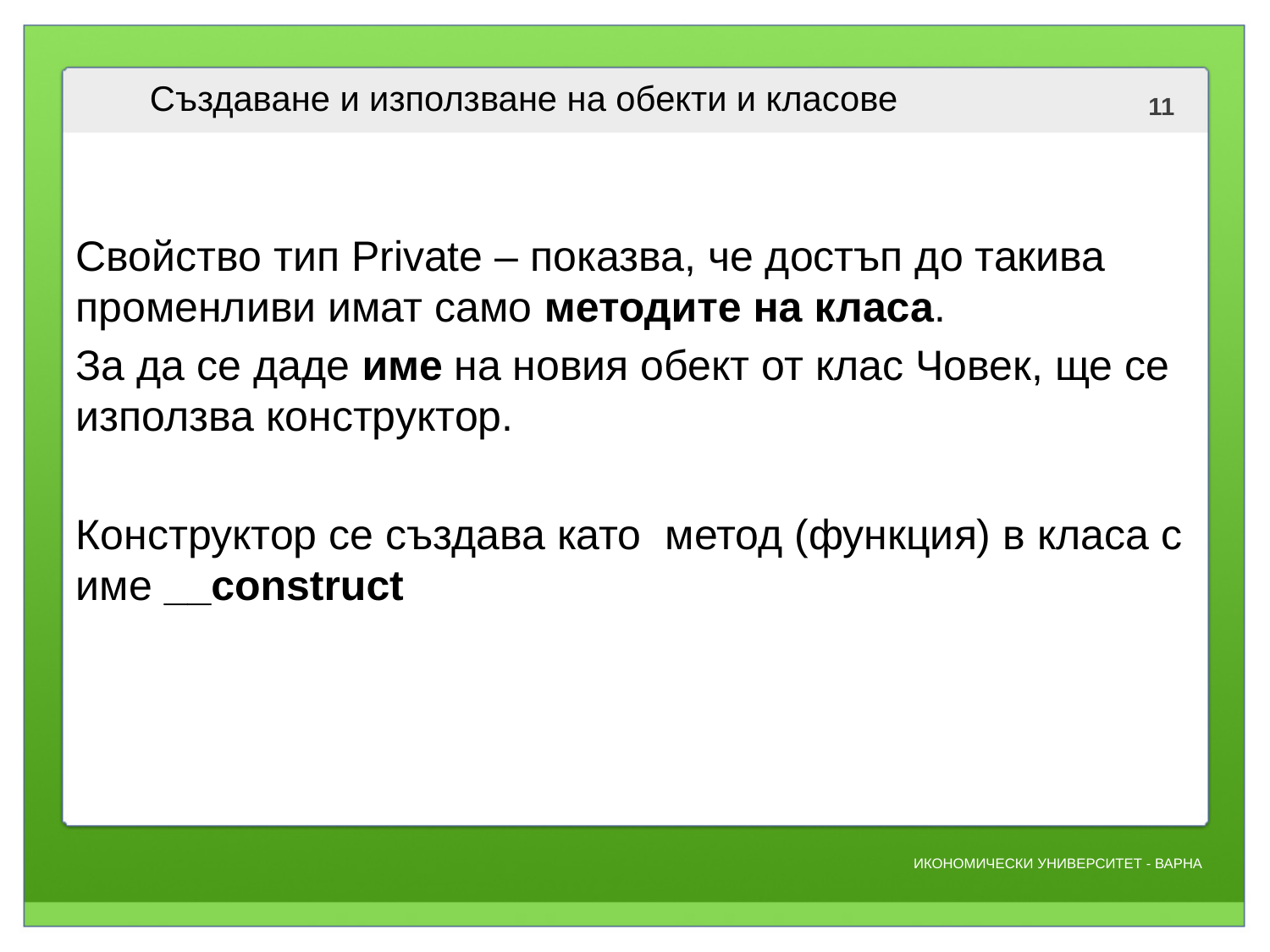

# Създаване и използване на обекти и класове
Свойство тип Private – показва, че достъп до такива променливи имат само методите на класа.
За да се даде име на новия обект от клас Човек, ще се използва конструктор.

Конструктор се създава като  метод (функция) в класа с име __construct